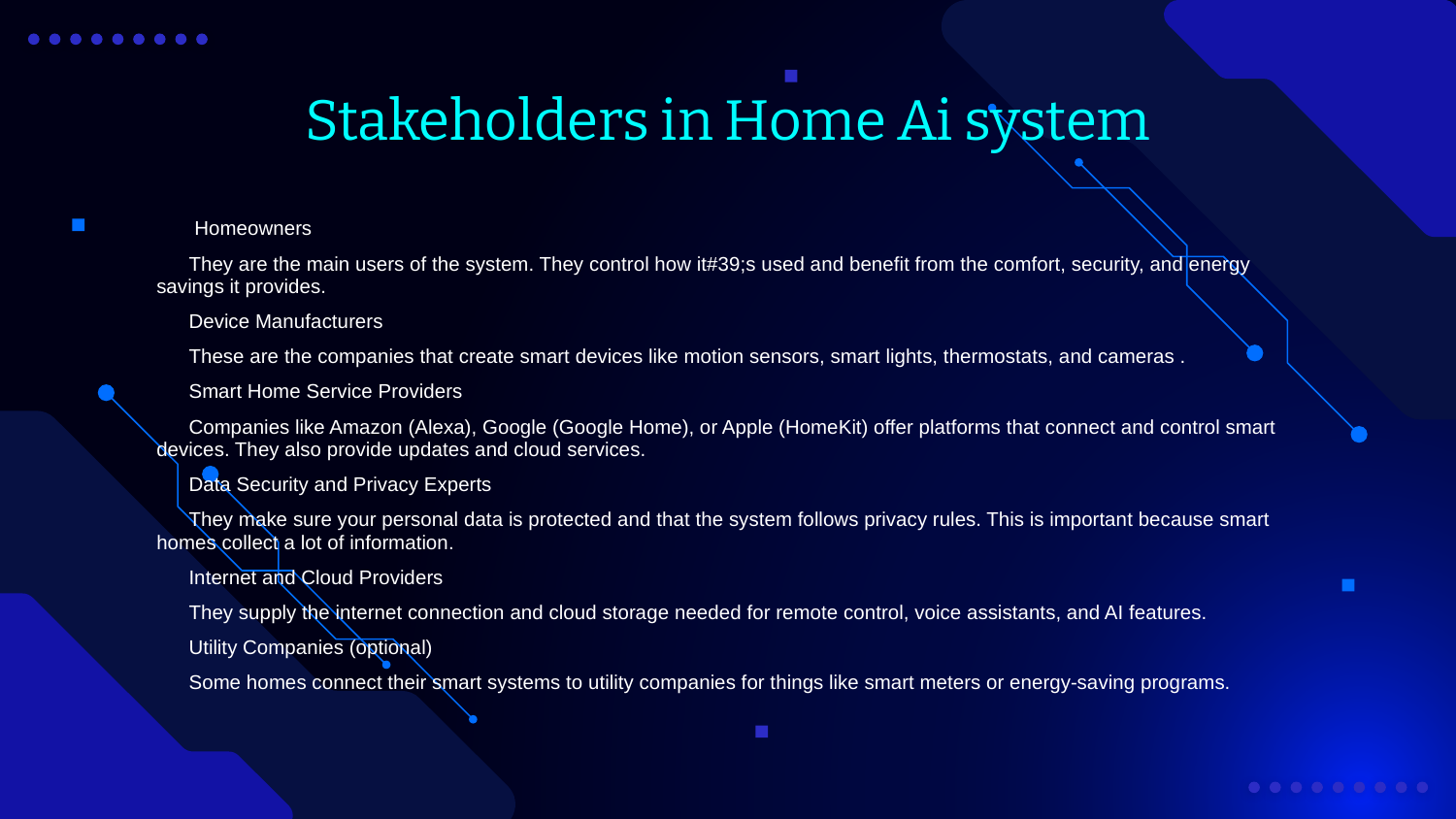

# Stakeholders in Home Ai system
 Homeowners
They are the main users of the system. They control how it#39;s used and benefit from the comfort, security, and energy savings it provides.
Device Manufacturers
These are the companies that create smart devices like motion sensors, smart lights, thermostats, and cameras .
Smart Home Service Providers
Companies like Amazon (Alexa), Google (Google Home), or Apple (HomeKit) offer platforms that connect and control smart devices. They also provide updates and cloud services.
Data Security and Privacy Experts
They make sure your personal data is protected and that the system follows privacy rules. This is important because smart homes collect a lot of information.
Internet and Cloud Providers
They supply the internet connection and cloud storage needed for remote control, voice assistants, and AI features.
Utility Companies (optional)
Some homes connect their smart systems to utility companies for things like smart meters or energy-saving programs.